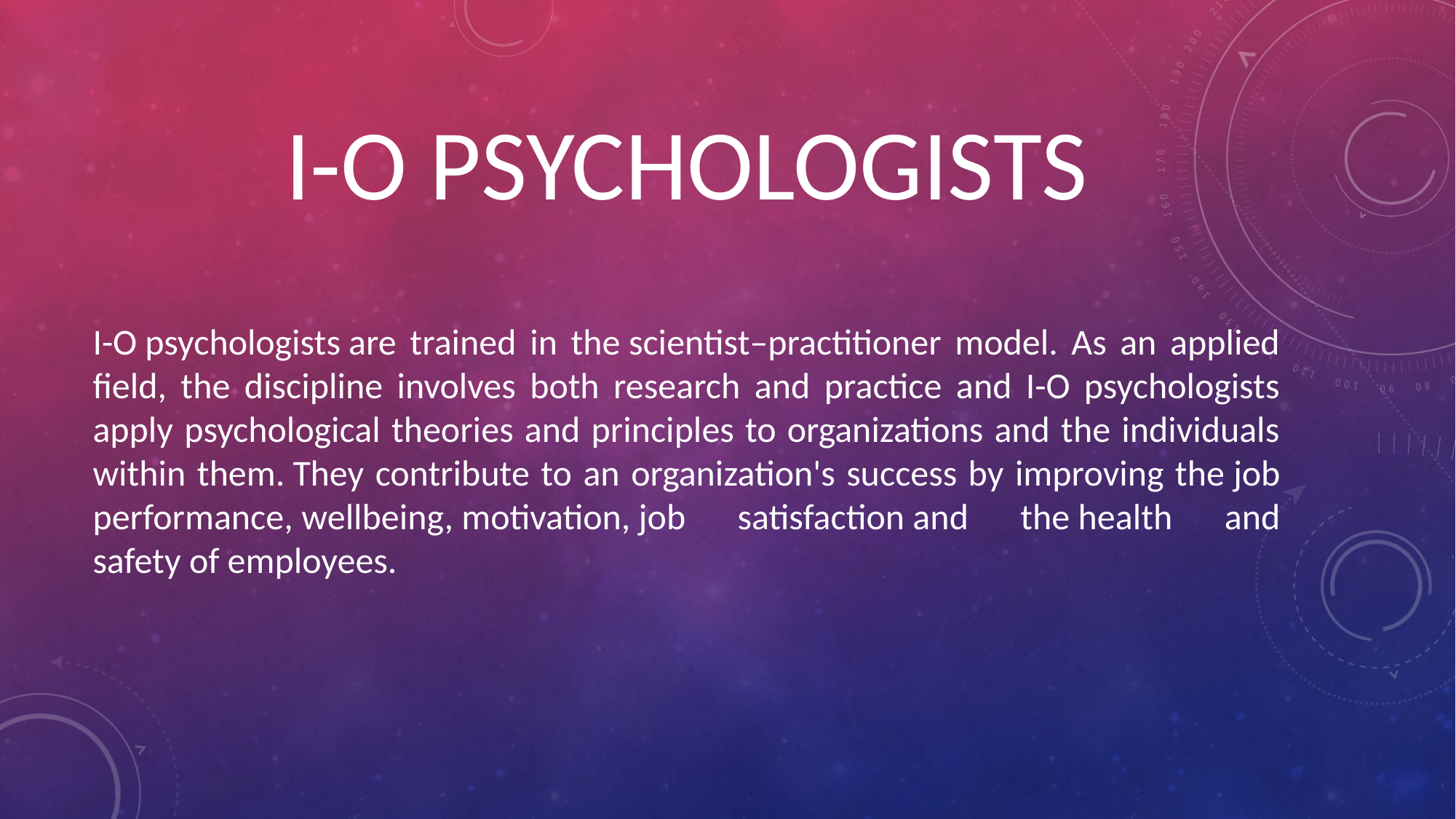

# I-O psychologists
I-O psychologists are trained in the scientist–practitioner model. As an applied field, the discipline involves both research and practice and I-O psychologists apply psychological theories and principles to organizations and the individuals within them. They contribute to an organization's success by improving the job performance, wellbeing, motivation, job satisfaction and the health and safety of employees.